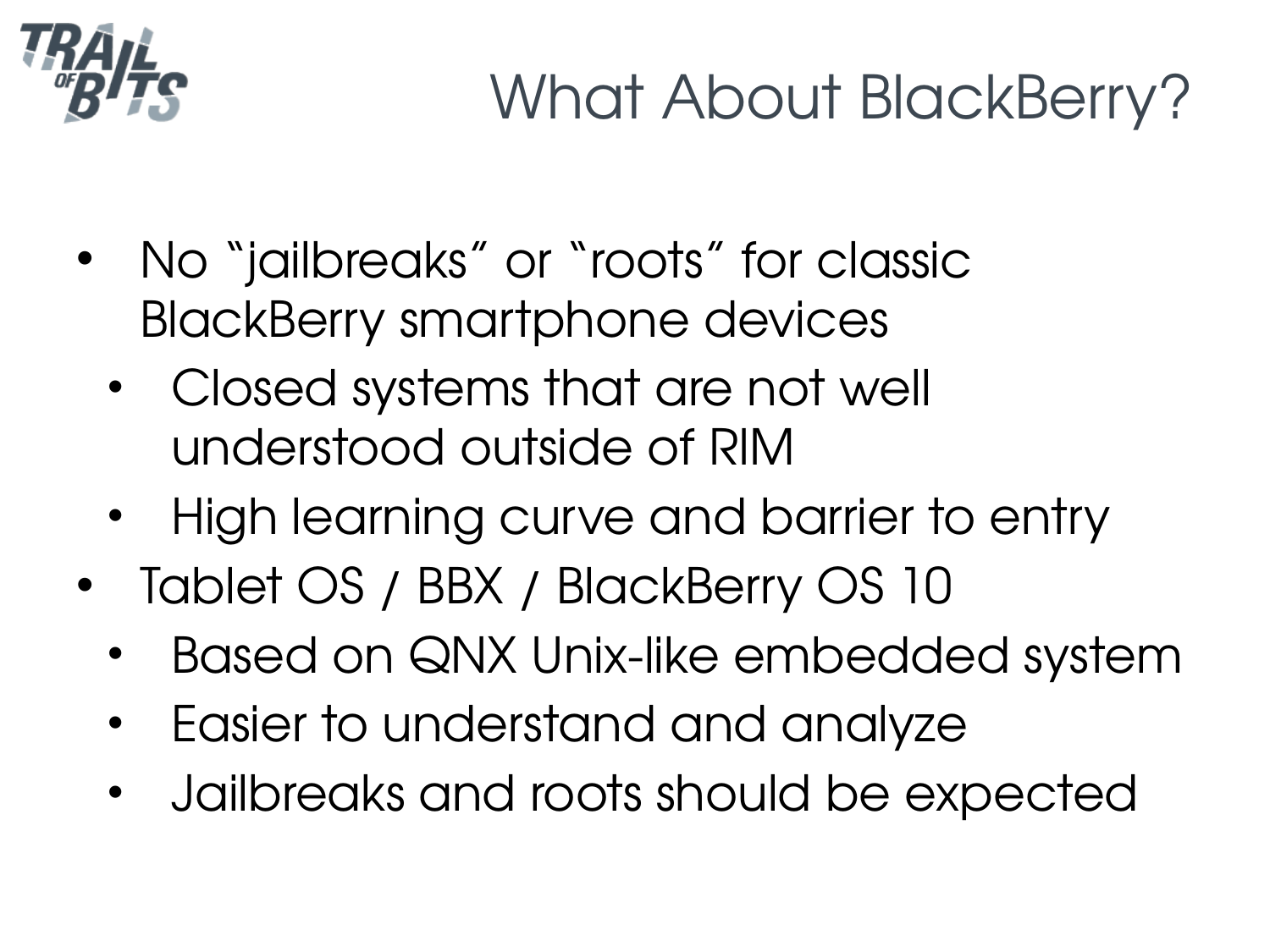

# What About BlackBerry?
No “jailbreaks” or “roots” for classic BlackBerry smartphone devices
Closed systems that are not well understood outside of RIM
High learning curve and barrier to entry
Tablet OS / BBX / BlackBerry OS 10
Based on QNX Unix-like embedded system
Easier to understand and analyze
Jailbreaks and roots should be expected